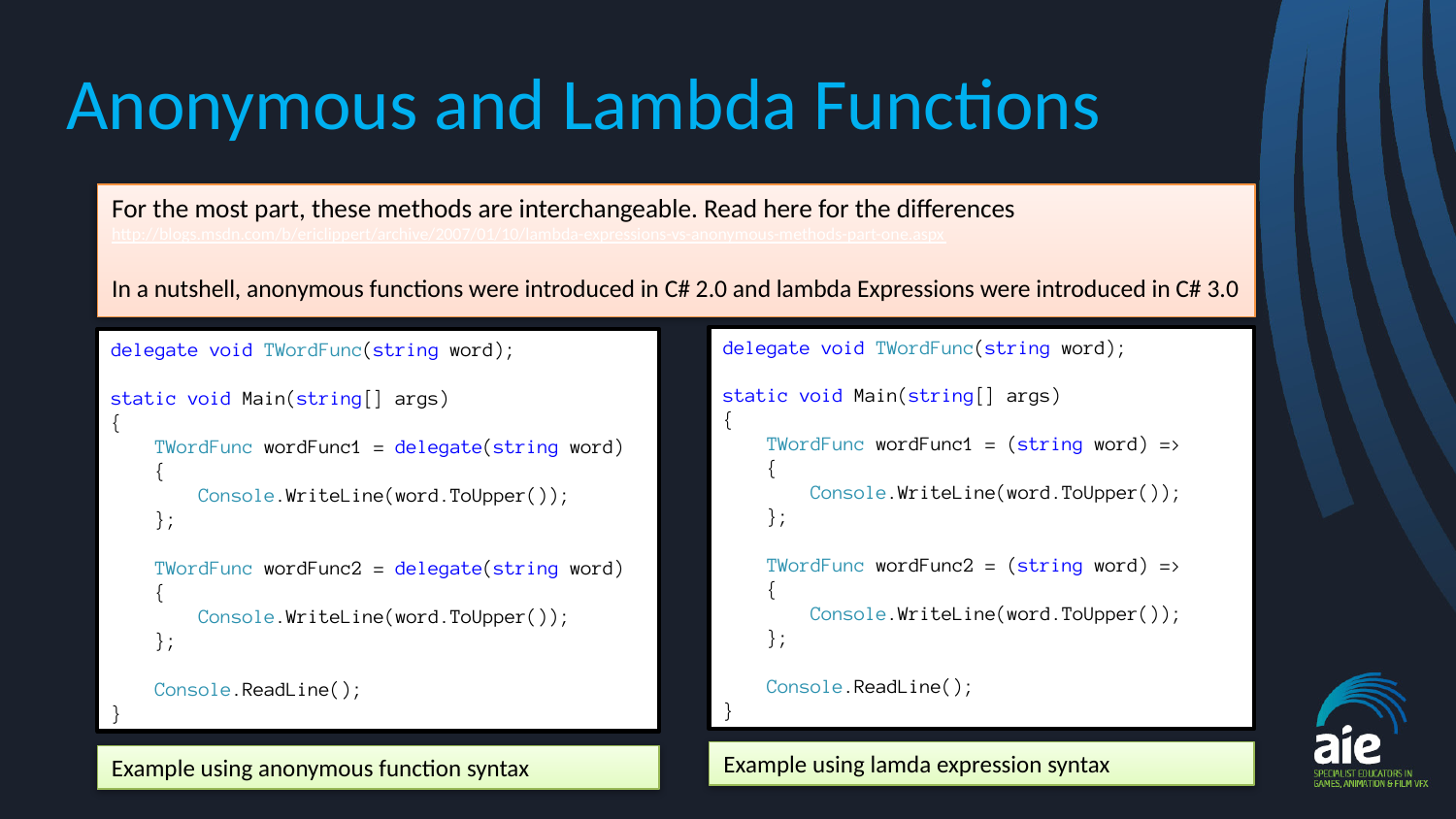

# Anonymous and Lambda Functions
For the most part, these methods are interchangeable. Read here for the differences
http://blogs.msdn.com/b/ericlippert/archive/2007/01/10/lambda-expressions-vs-anonymous-methods-part-one.aspx

In a nutshell, anonymous functions were introduced in C# 2.0 and lambda Expressions were introduced in C# 3.0

delegate void TWordFunc(string word);

static void Main(string[] args)
{
    TWordFunc wordFunc1 = (string word) =>
    {
        Console.WriteLine(word.ToUpper());
    };

    TWordFunc wordFunc2 = (string word) =>
    {
        Console.WriteLine(word.ToUpper());
    };

    Console.ReadLine();
}
delegate void TWordFunc(string word);

static void Main(string[] args)
{
    TWordFunc wordFunc1 = delegate(string word)
    {
        Console.WriteLine(word.ToUpper());
    };

    TWordFunc wordFunc2 = delegate(string word)
    {
        Console.WriteLine(word.ToUpper());
    };

    Console.ReadLine();
}
Example using lamda expression syntax
Example using anonymous function syntax